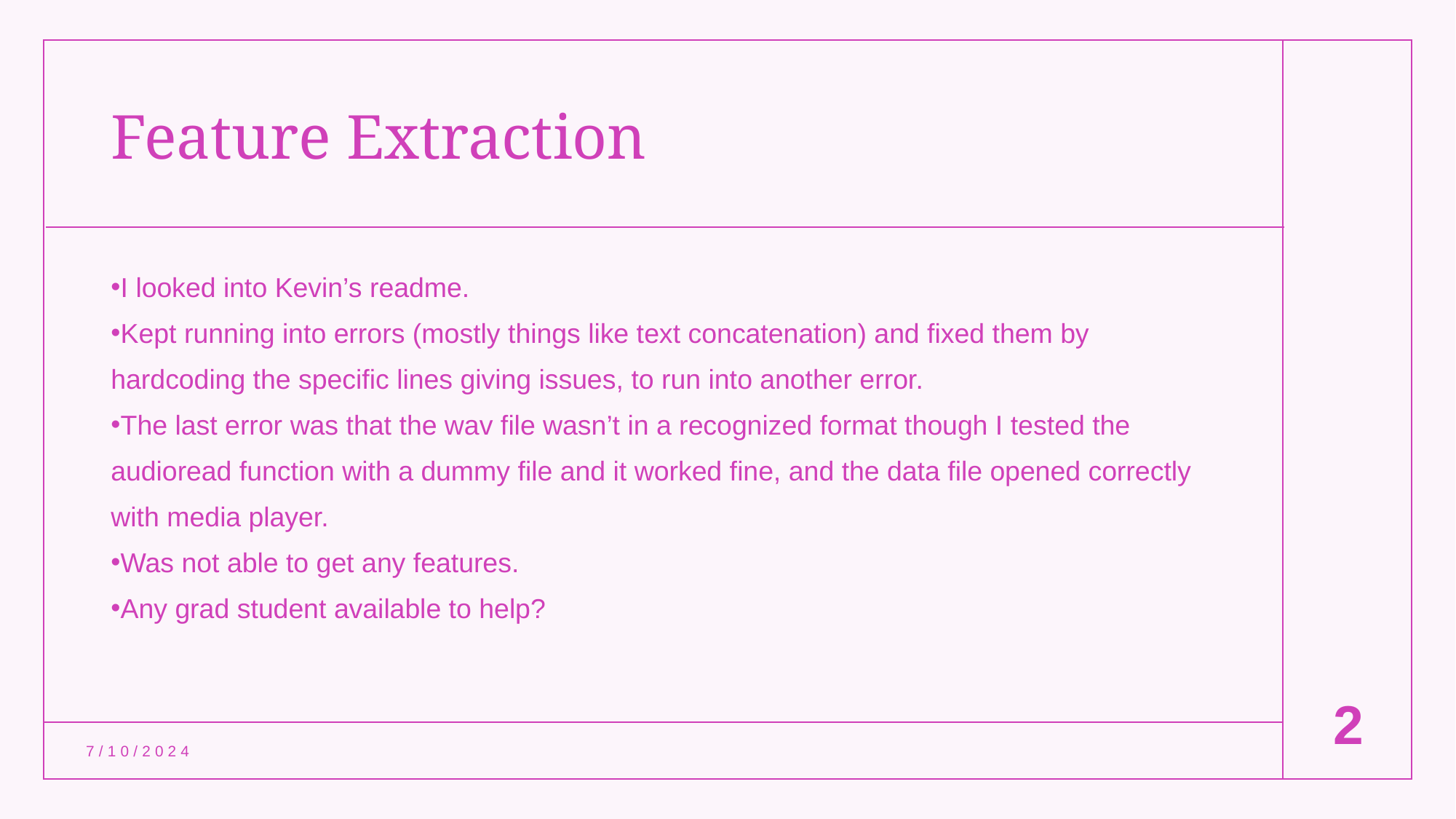

# Feature Extraction
I looked into Kevin’s readme.
Kept running into errors (mostly things like text concatenation) and fixed them by hardcoding the specific lines giving issues, to run into another error.
The last error was that the wav file wasn’t in a recognized format though I tested the audioread function with a dummy file and it worked fine, and the data file opened correctly with media player.
Was not able to get any features.
Any grad student available to help?

2
7/10/2024